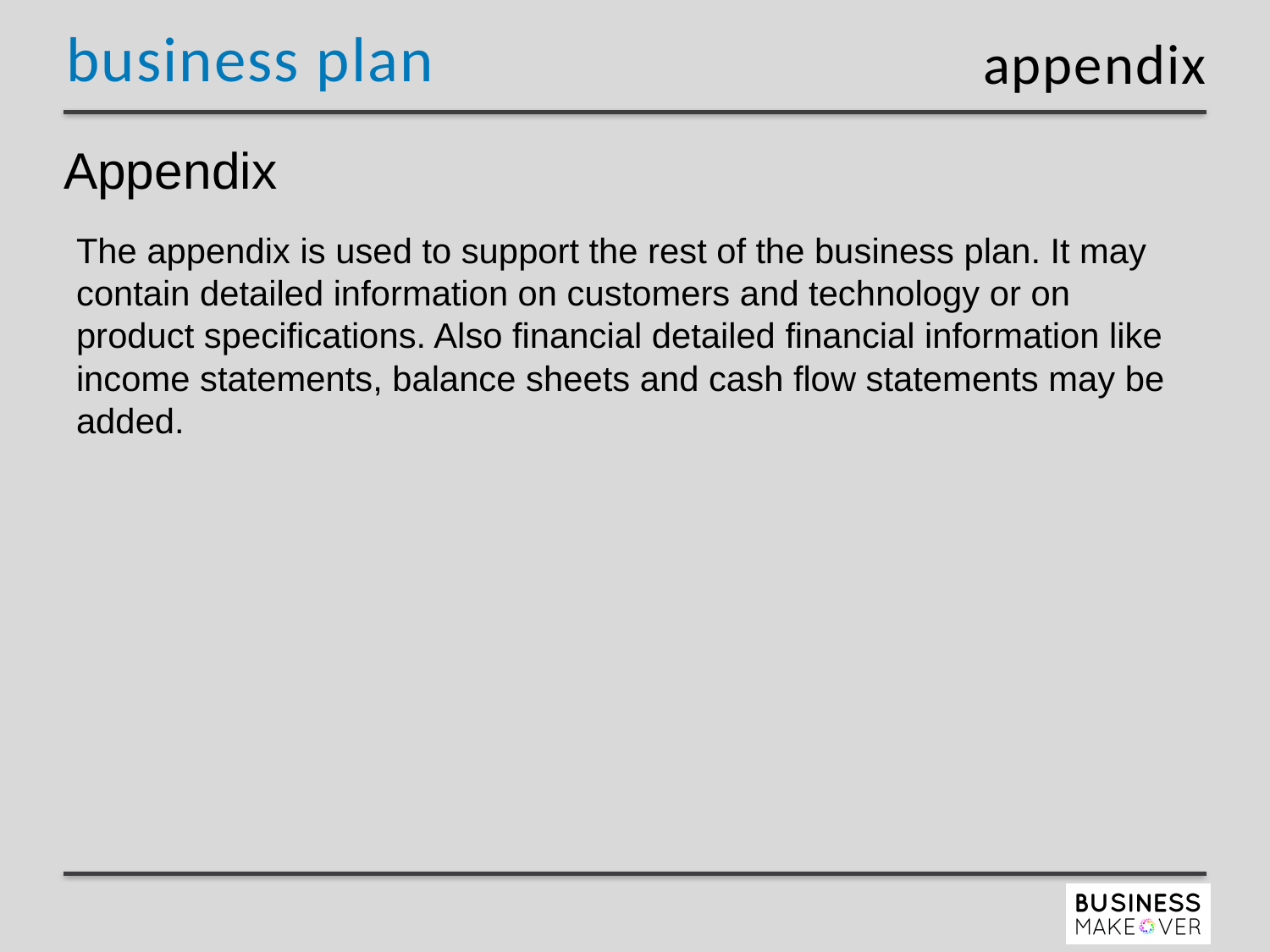

appendix
# Appendix
The appendix is used to support the rest of the business plan. It may contain detailed information on customers and technology or on product specifications. Also financial detailed financial information like income statements, balance sheets and cash flow statements may be added.